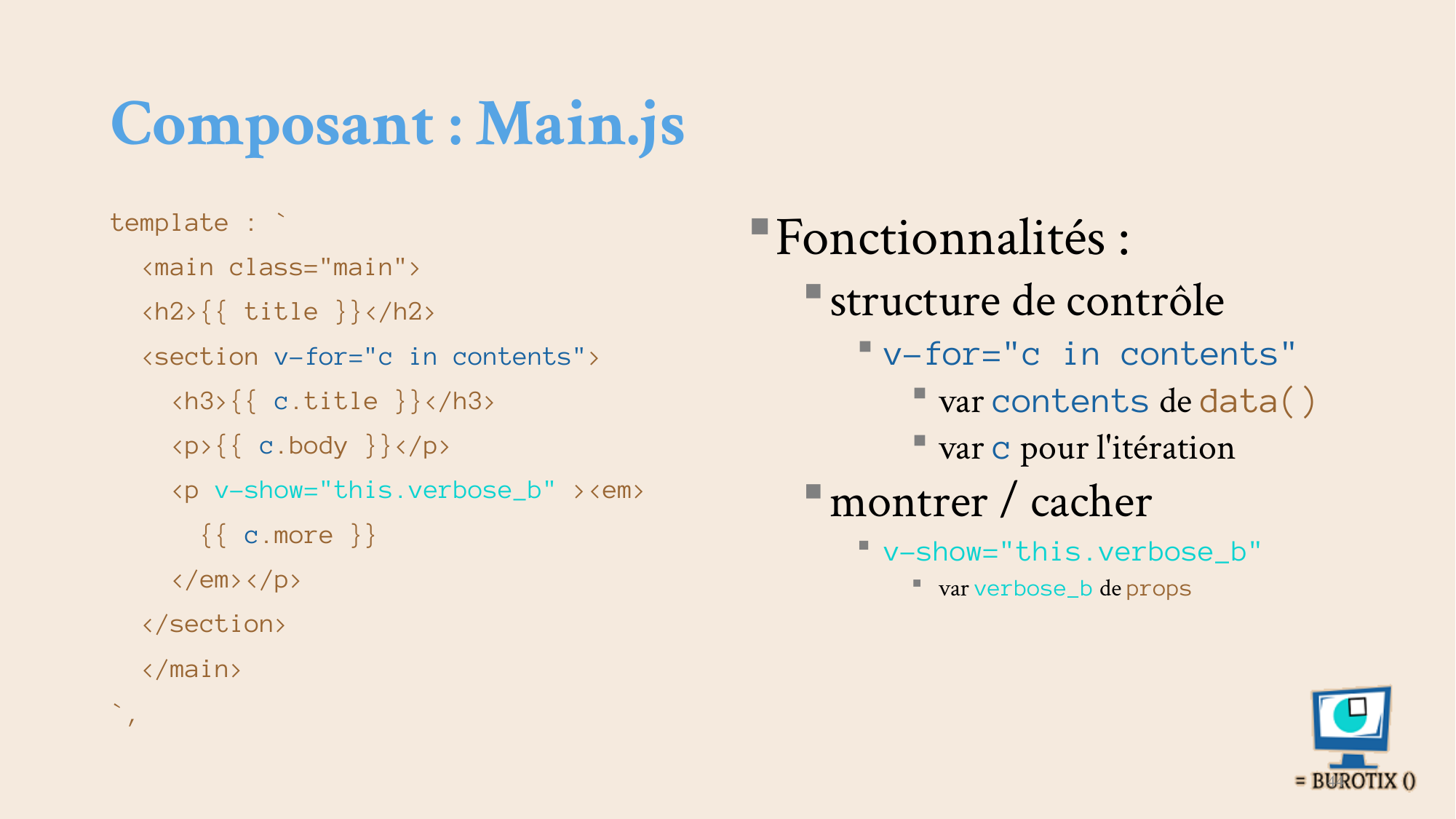

# Composant : Main.js
template : `
  <main class="main">
  <h2>{{ title }}</h2>
  <section v-for="c in contents">
    <h3>{{ c.title }}</h3>
    <p>{{ c.body }}</p>
    <p v-show="this.verbose_b" ><em>
      {{ c.more }}
    </em></p>
  </section>
  </main>
`,
Fonctionnalités :
structure de contrôle
v-for="c in contents"
var contents de data()
var c pour l'itération
montrer / cacher
v-show="this.verbose_b"
var verbose_b de props

44